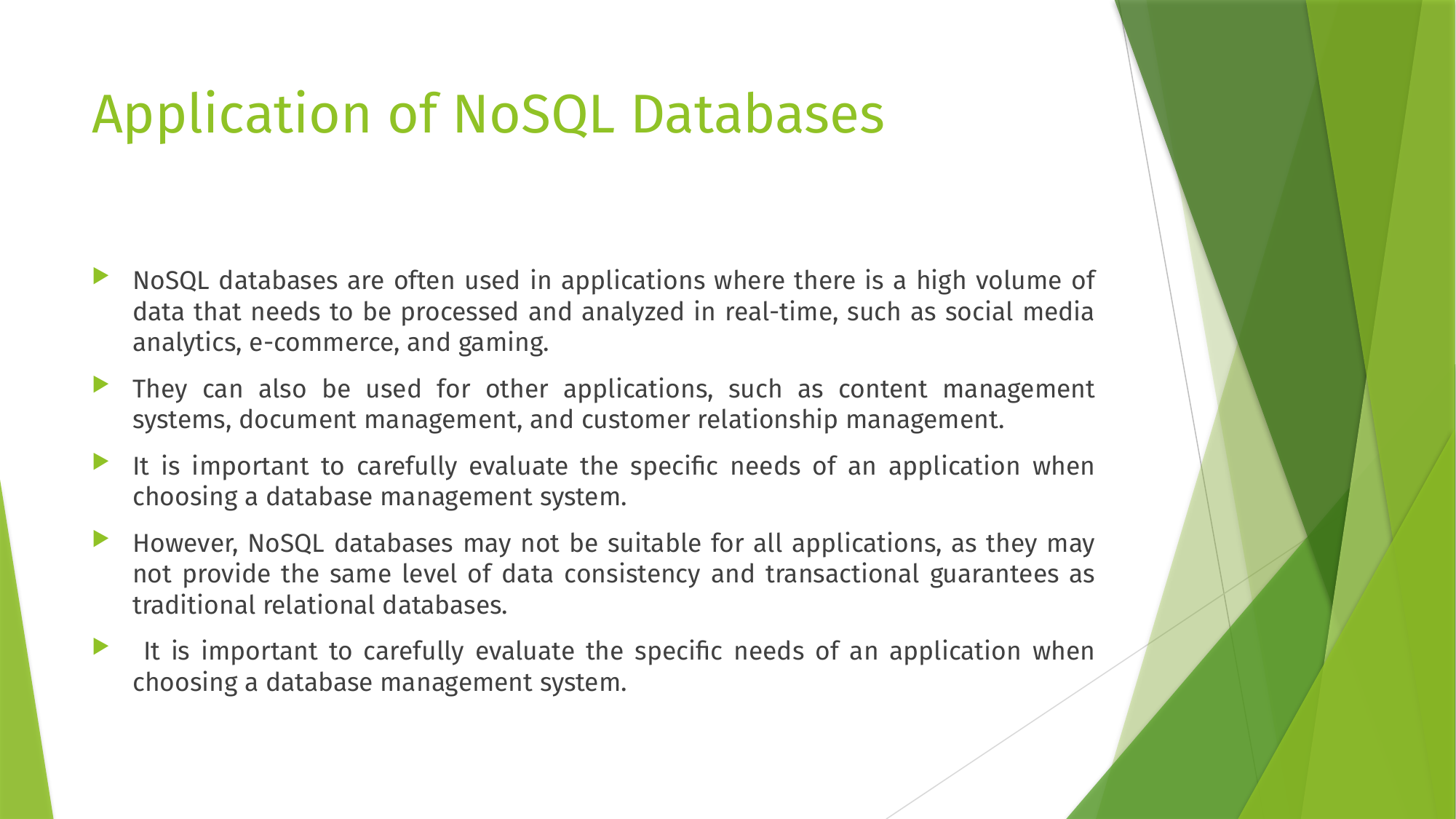

# Application of NoSQL Databases
NoSQL databases are often used in applications where there is a high volume of data that needs to be processed and analyzed in real-time, such as social media analytics, e-commerce, and gaming.
They can also be used for other applications, such as content management systems, document management, and customer relationship management.
It is important to carefully evaluate the specific needs of an application when choosing a database management system.
However, NoSQL databases may not be suitable for all applications, as they may not provide the same level of data consistency and transactional guarantees as traditional relational databases.
 It is important to carefully evaluate the specific needs of an application when choosing a database management system.